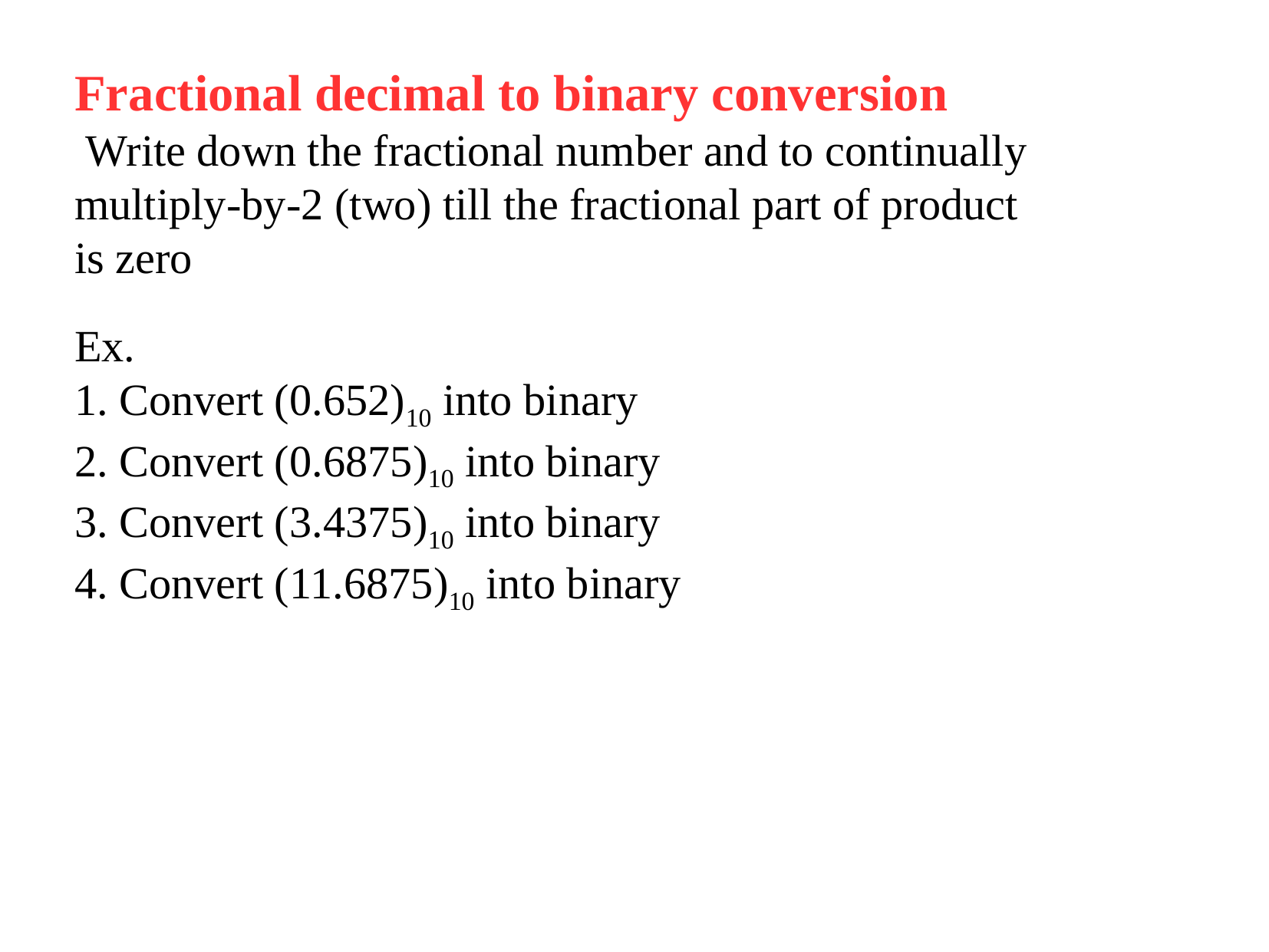

Fractional decimal to binary conversion
 Write down the fractional number and to continually multiply-by-2 (two) till the fractional part of product is zero

Ex.
1. Convert (0.652)10 into binary
2. Convert (0.6875)10 into binary
3. Convert (3.4375)10 into binary
4. Convert (11.6875)10 into binary